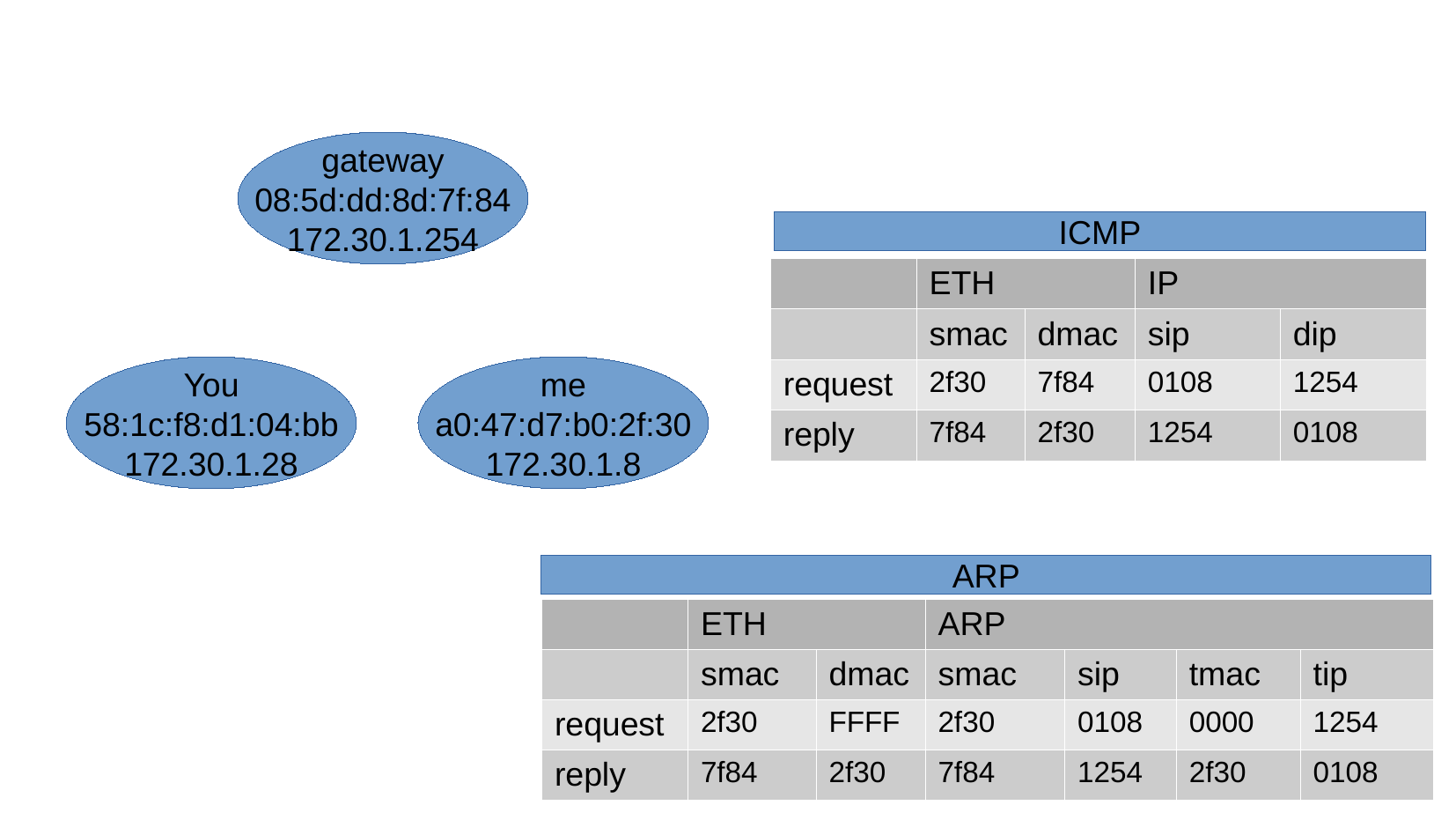

gateway
08:5d:dd:8d:7f:84
172.30.1.254
ICMP
|  | ETH |  | IP |  |
| --- | --- | --- | --- | --- |
|  | smac | dmac | sip | dip |
| request | 2f30 | 7f84 | 0108 | 1254 |
| reply | 7f84 | 2f30 | 1254 | 0108 |
You
58:1c:f8:d1:04:bb
172.30.1.28
me
a0:47:d7:b0:2f:30
172.30.1.8
ARP
|  | ETH |  | ARP |  |  |  |
| --- | --- | --- | --- | --- | --- | --- |
|  | smac | dmac | smac | sip | tmac | tip |
| request | 2f30 | FFFF | 2f30 | 0108 | 0000 | 1254 |
| reply | 7f84 | 2f30 | 7f84 | 1254 | 2f30 | 0108 |